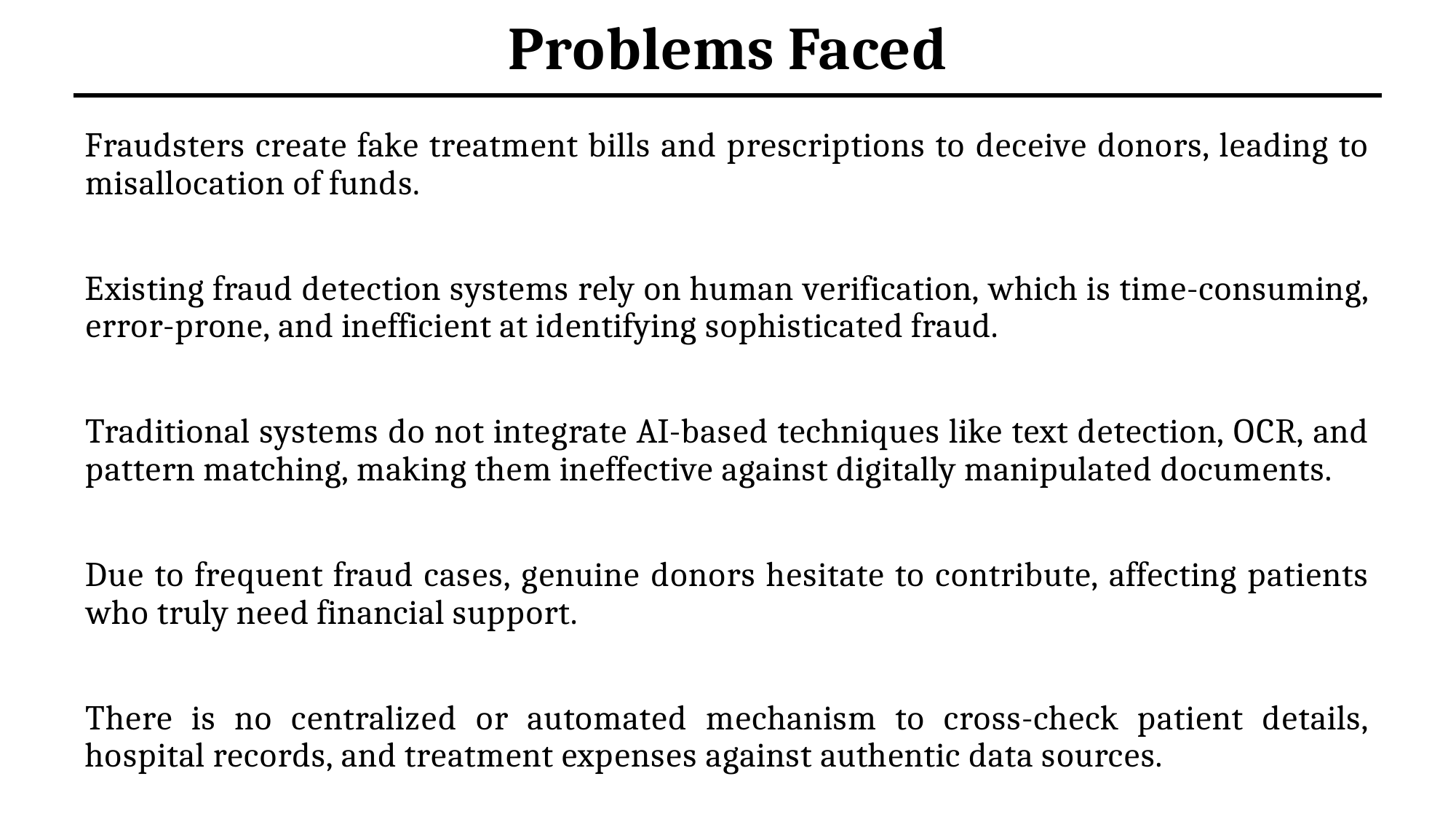

# Problems Faced
Fraudsters create fake treatment bills and prescriptions to deceive donors, leading to misallocation of funds.

Existing fraud detection systems rely on human verification, which is time-consuming, error-prone, and inefficient at identifying sophisticated fraud.

Traditional systems do not integrate AI-based techniques like text detection, OCR, and pattern matching, making them ineffective against digitally manipulated documents.

Due to frequent fraud cases, genuine donors hesitate to contribute, affecting patients who truly need financial support.

There is no centralized or automated mechanism to cross-check patient details, hospital records, and treatment expenses against authentic data sources.